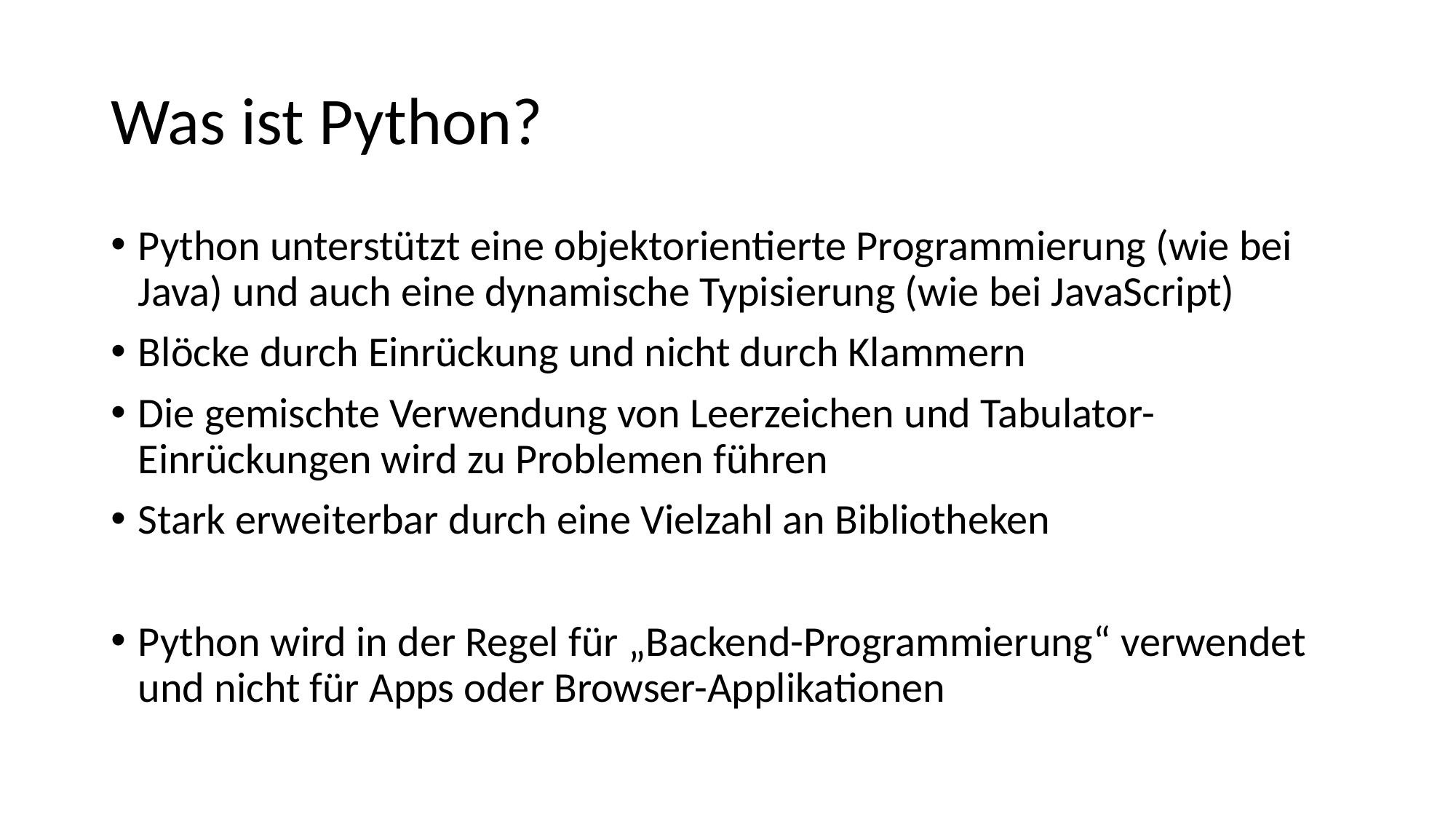

# Was ist Python?
Python unterstützt eine objektorientierte Programmierung (wie bei Java) und auch eine dynamische Typisierung (wie bei JavaScript)
Blöcke durch Einrückung und nicht durch Klammern
Die gemischte Verwendung von Leerzeichen und Tabulator-Einrückungen wird zu Problemen führen
Stark erweiterbar durch eine Vielzahl an Bibliotheken

Python wird in der Regel für „Backend-Programmierung“ verwendet und nicht für Apps oder Browser-Applikationen